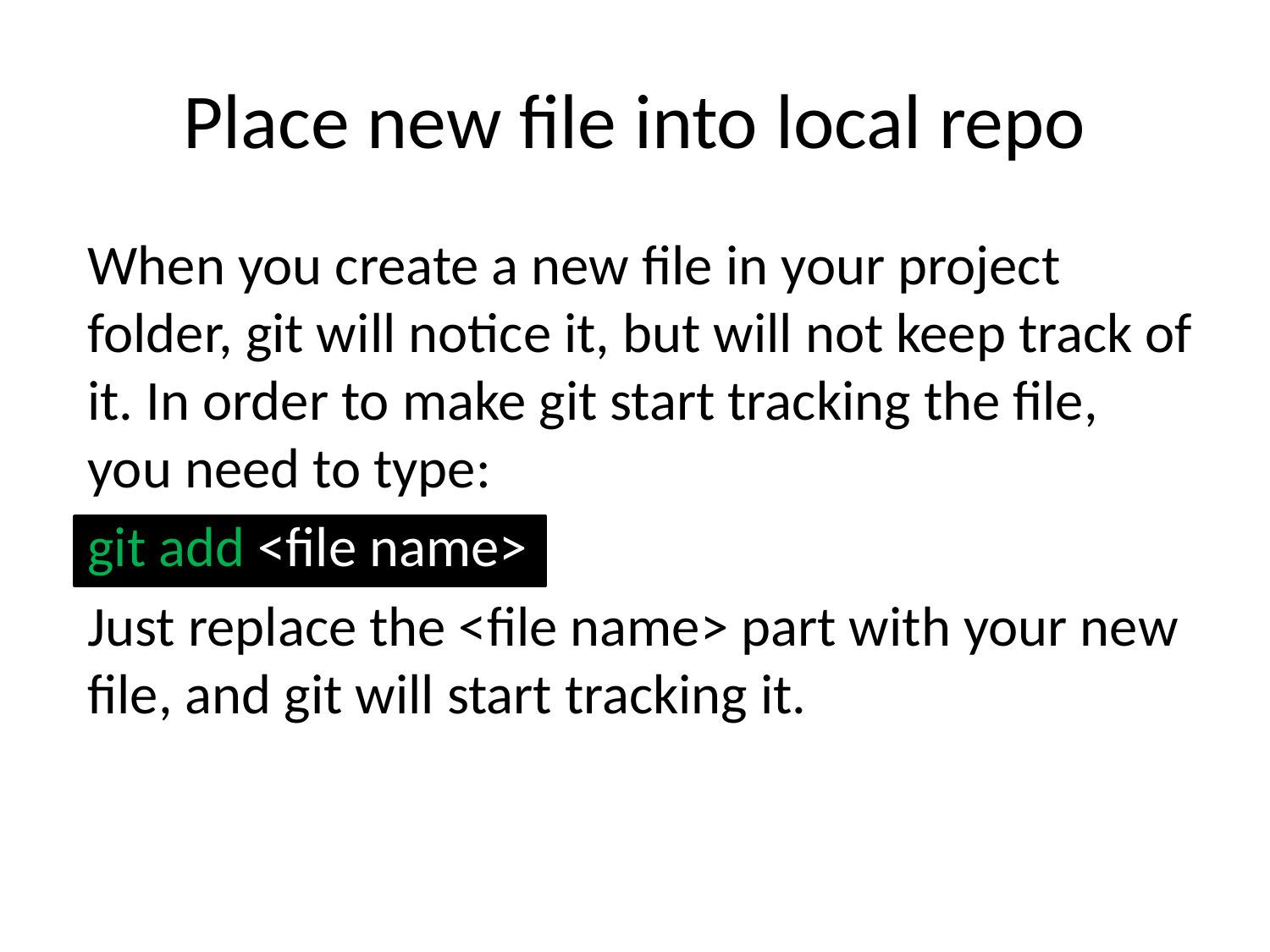

# Place new file into local repo
When you create a new file in your project folder, git will notice it, but will not keep track of it. In order to make git start tracking the file, you need to type:
git add <file name>
Just replace the <file name> part with your new file, and git will start tracking it.